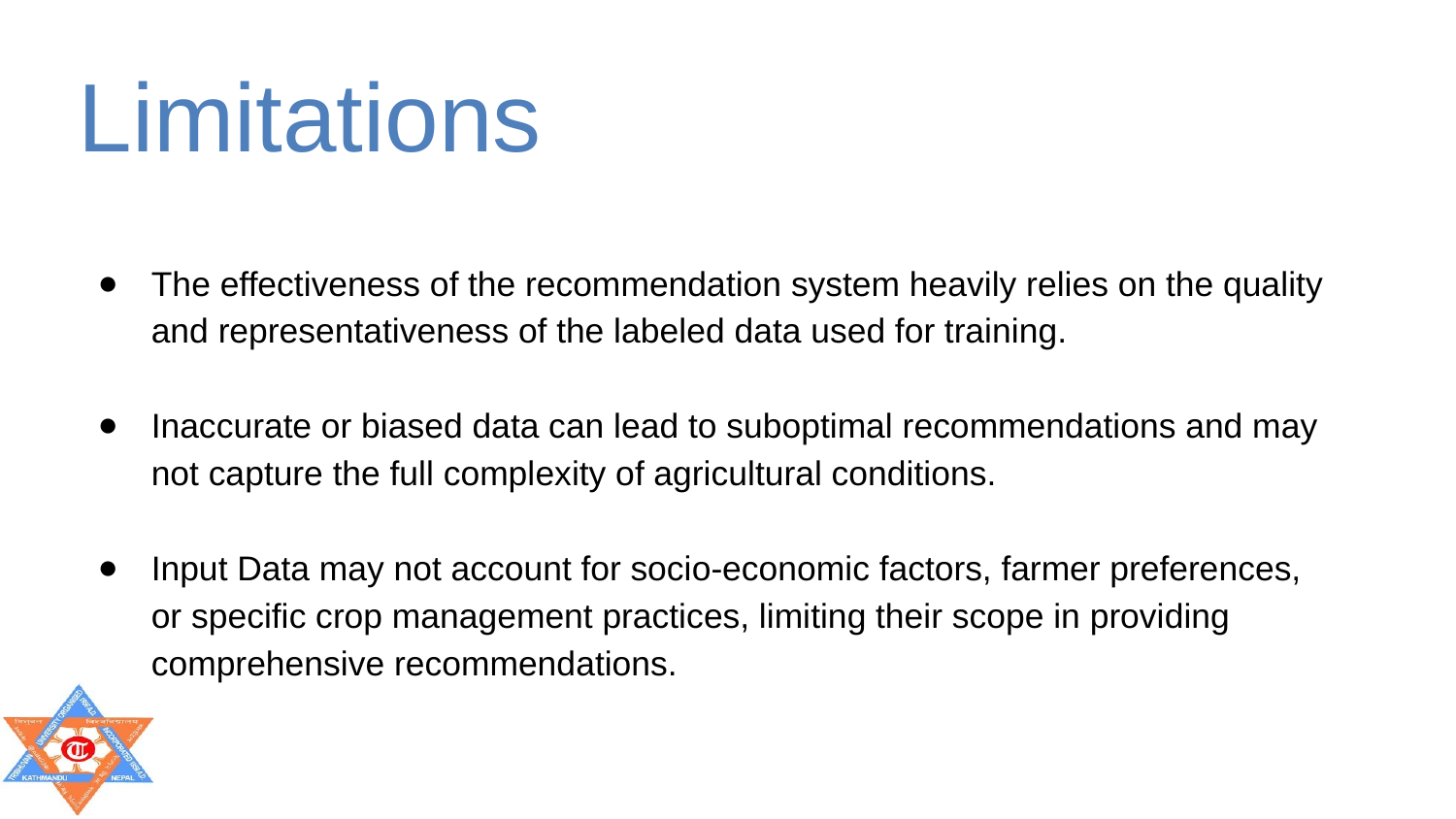

# Limitations

The effectiveness of the recommendation system heavily relies on the quality and representativeness of the labeled data used for training.

Inaccurate or biased data can lead to suboptimal recommendations and may not capture the full complexity of agricultural conditions.

Input Data may not account for socio-economic factors, farmer preferences, or specific crop management practices, limiting their scope in providing comprehensive recommendations.